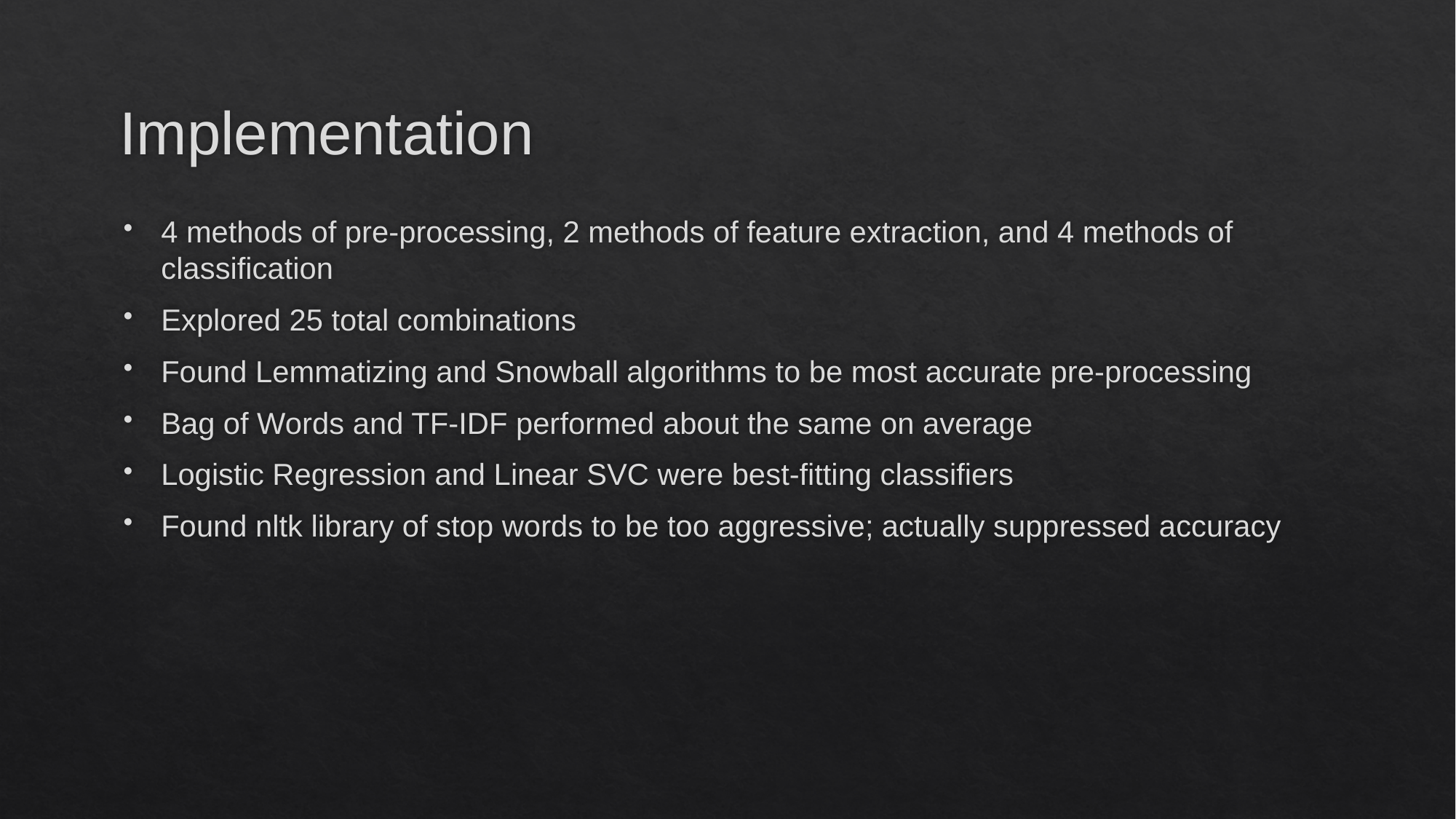

# Implementation
4 methods of pre-processing, 2 methods of feature extraction, and 4 methods of classification
Explored 25 total combinations
Found Lemmatizing and Snowball algorithms to be most accurate pre-processing
Bag of Words and TF-IDF performed about the same on average
Logistic Regression and Linear SVC were best-fitting classifiers
Found nltk library of stop words to be too aggressive; actually suppressed accuracy